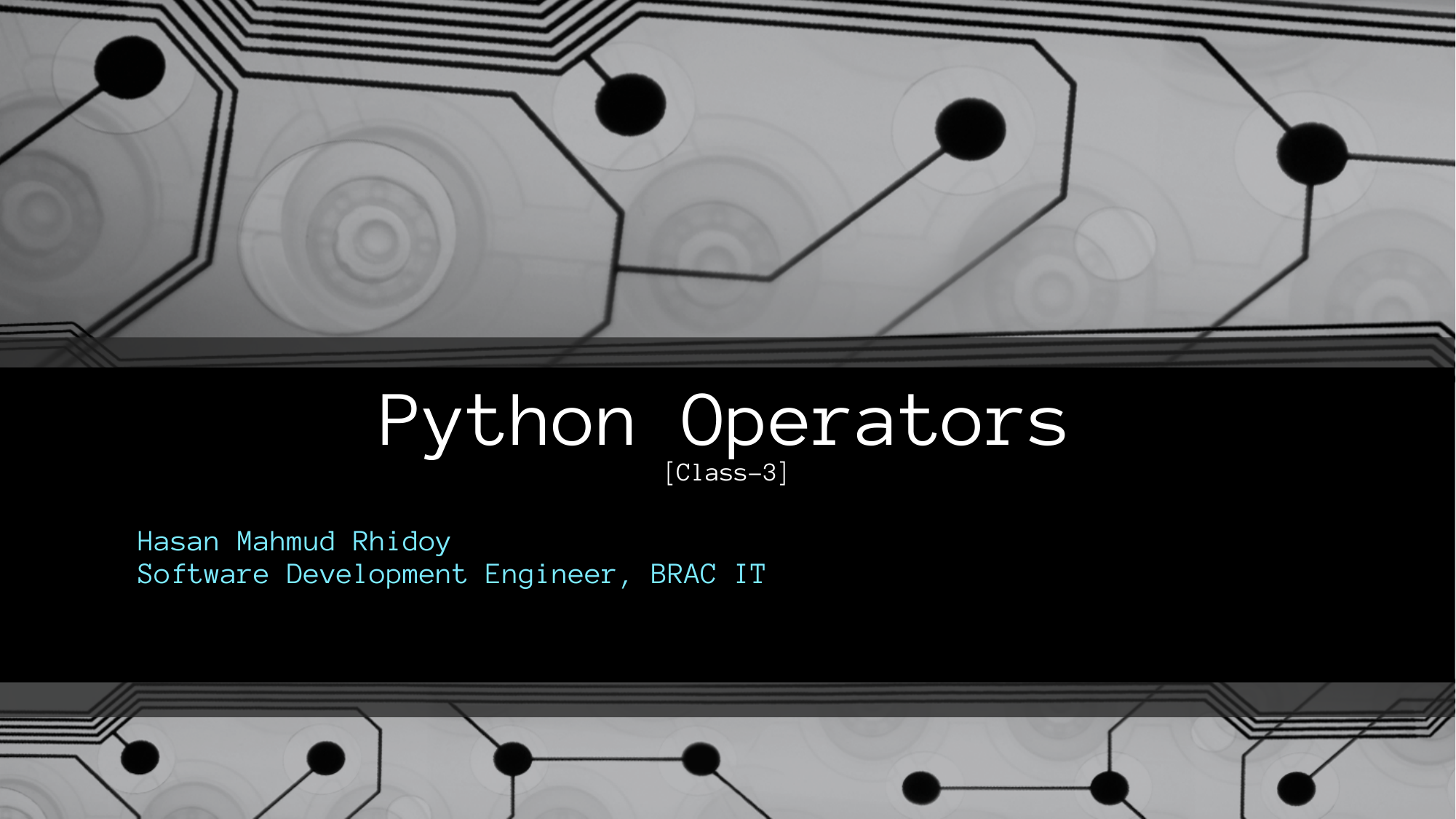

# Python Operators [Class-3]
Hasan Mahmud Rhidoy
Software Development Engineer, BRAC IT